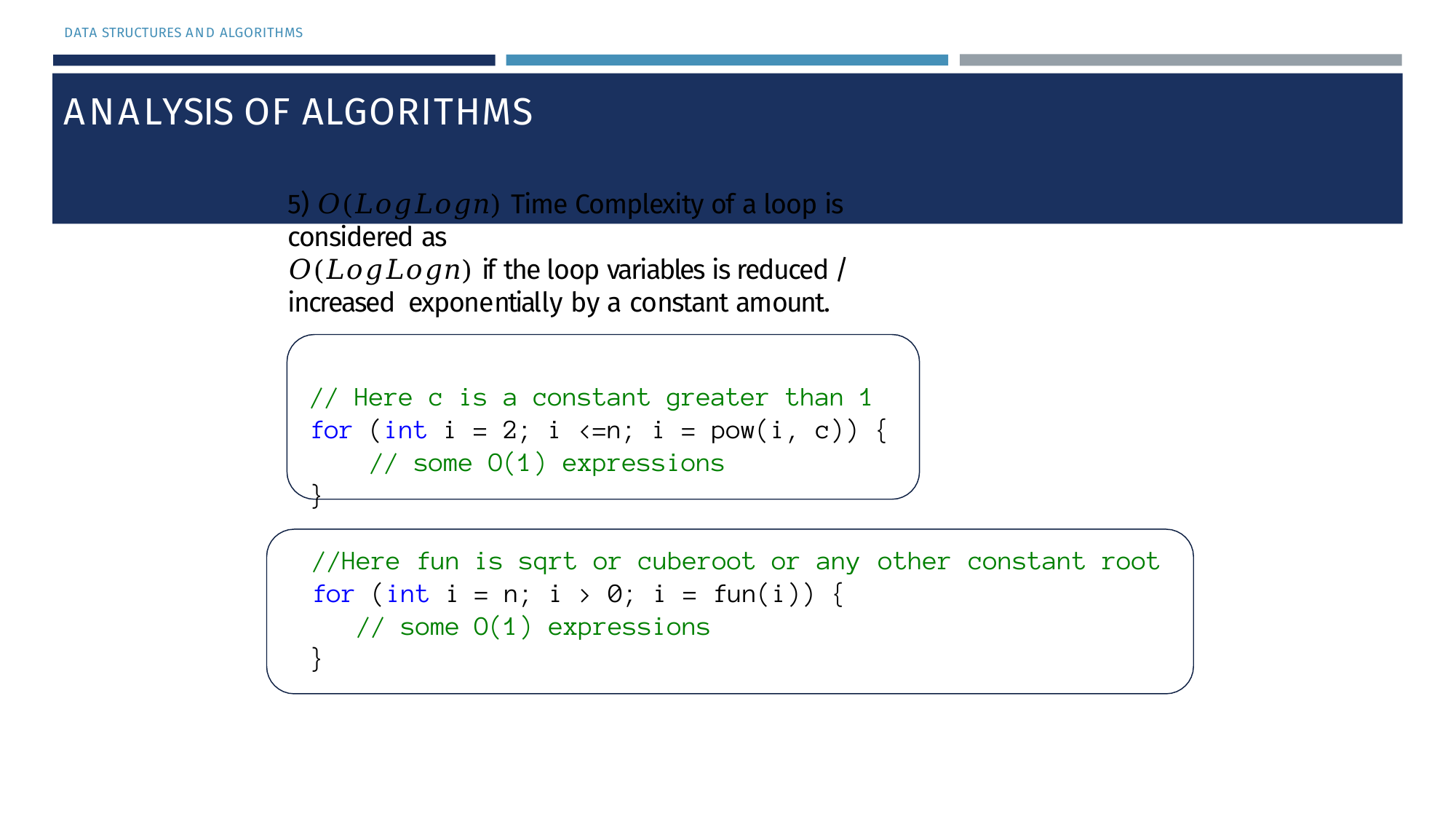

DATA STRUCTURES AND ALGORITHMS
# ANALYSIS OF ALGORITHMS
5) 𝑂(𝐿𝑜𝑔𝐿𝑜𝑔𝑛) Time Complexity of a loop is considered as
𝑂(𝐿𝑜𝑔𝐿𝑜𝑔𝑛) if the loop variables is reduced / increased  exponentially by a constant amount.

// Here c is a constant greater than 1
for (int i = 2; i <=n; i = pow(i, c)) {
// some O(1) expressions
}

| //Here fun | is sqrt or cuberoot or any | other | constant root |
| --- | --- | --- | --- |
| for (int i | = n; i > 0; i = fun(i)) { |  |  |
| // some | O(1) expressions |  |  |
}